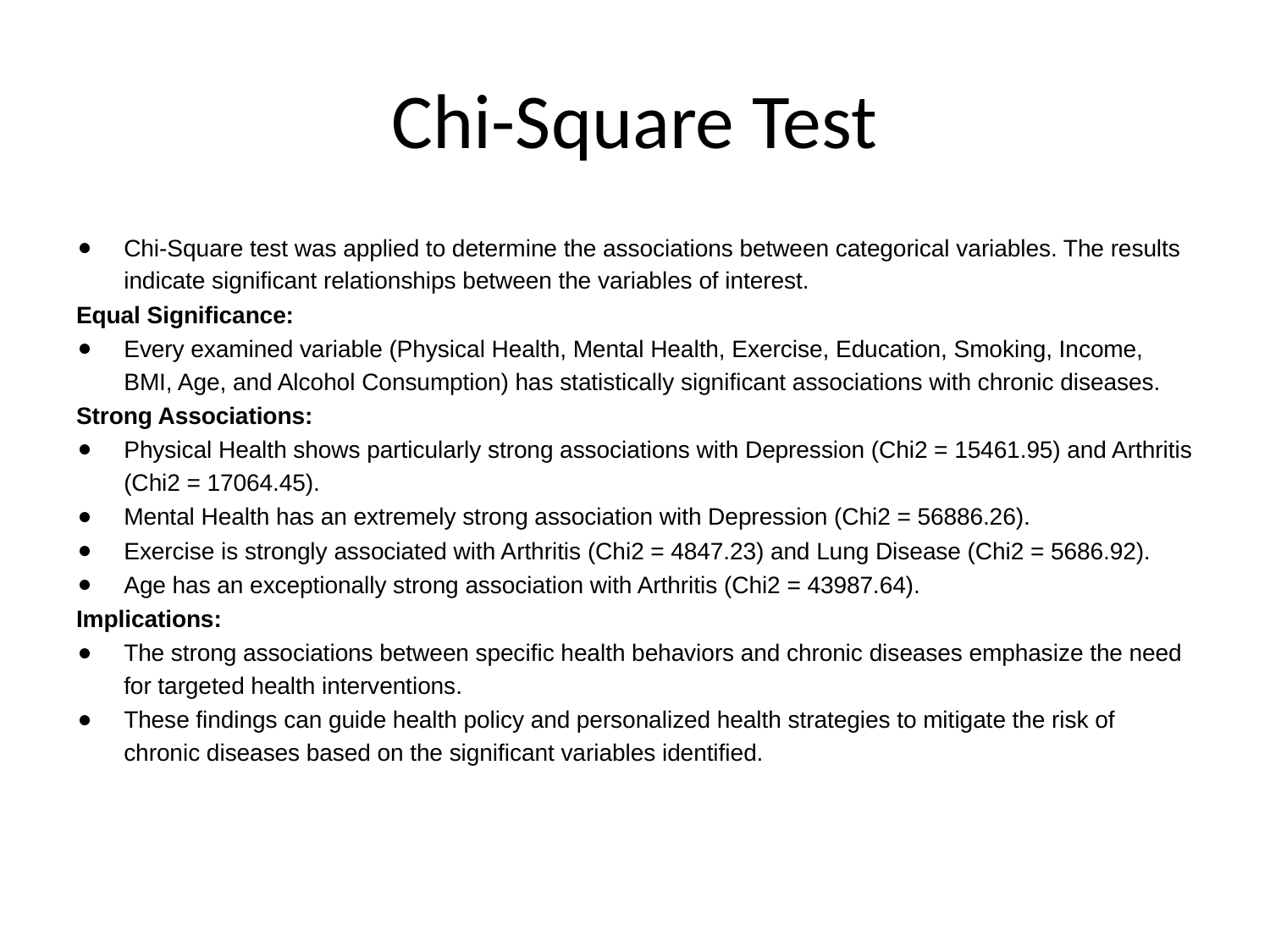

# Chi-Square Test
Chi-Square test was applied to determine the associations between categorical variables. The results indicate significant relationships between the variables of interest.
Equal Significance:
Every examined variable (Physical Health, Mental Health, Exercise, Education, Smoking, Income, BMI, Age, and Alcohol Consumption) has statistically significant associations with chronic diseases.
Strong Associations:
Physical Health shows particularly strong associations with Depression (Chi2 = 15461.95) and Arthritis (Chi2 = 17064.45).
Mental Health has an extremely strong association with Depression (Chi2 = 56886.26).
Exercise is strongly associated with Arthritis (Chi2 = 4847.23) and Lung Disease (Chi2 = 5686.92).
Age has an exceptionally strong association with Arthritis (Chi2 = 43987.64).
Implications:
The strong associations between specific health behaviors and chronic diseases emphasize the need for targeted health interventions.
These findings can guide health policy and personalized health strategies to mitigate the risk of chronic diseases based on the significant variables identified.